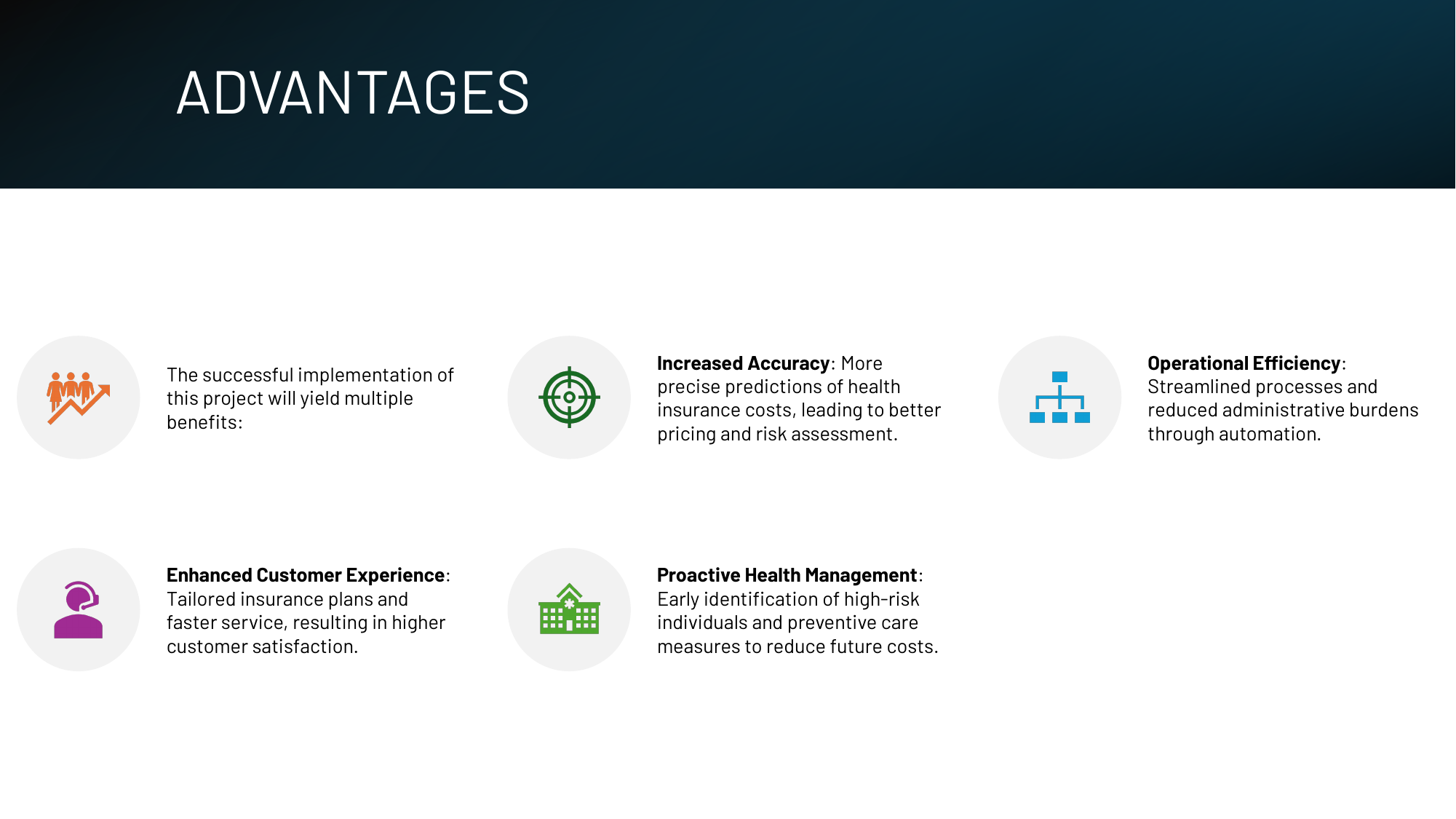

# ADVANTAGES
The successful implementation of this project will yield multiple benefits:
Increased Accuracy: More precise predictions of health insurance costs, leading to better pricing and risk assessment.
Operational Efficiency: Streamlined processes and reduced administrative burdens through automation.
Enhanced Customer Experience: Tailored insurance plans and faster service, resulting in higher customer satisfaction.
Proactive Health Management: Early identification of high-risk individuals and preventive care measures to reduce future costs.